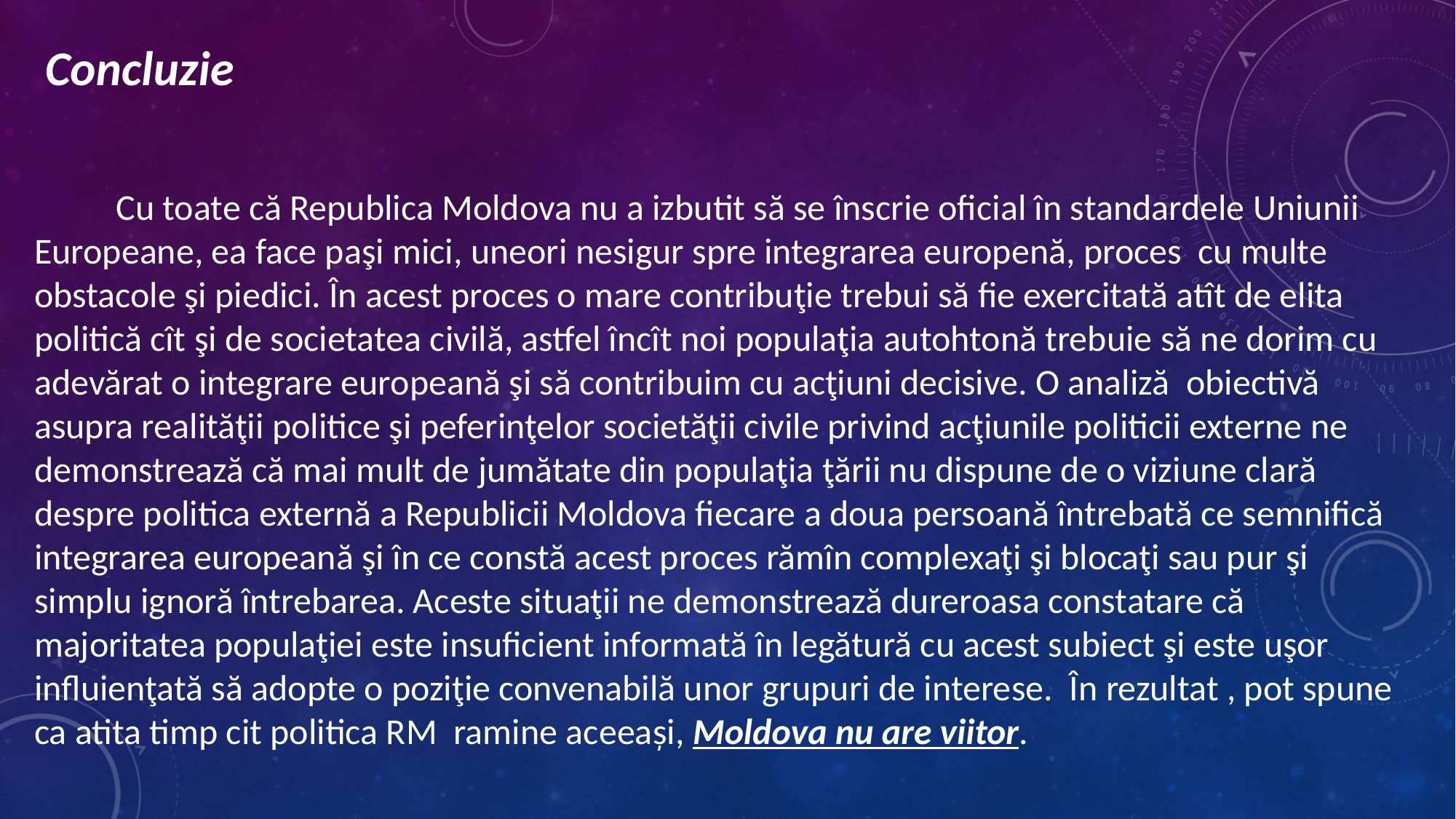

Concluzie

          Cu toate că Republica Moldova nu a izbutit să se înscrie oficial în standardele Uniunii Europeane, ea face paşi mici, uneori nesigur spre integrarea europenă, proces  cu multe obstacole şi piedici. În acest proces o mare contribuţie trebui să fie exercitată atît de elita politică cît şi de societatea civilă, astfel încît noi populaţia autohtonă trebuie să ne dorim cu adevărat o integrare europeană şi să contribuim cu acţiuni decisive. O analiză  obiectivă asupra realităţii politice şi peferinţelor societăţii civile privind acţiunile politicii externe ne demonstrează că mai mult de jumătate din populaţia ţării nu dispune de o viziune clară despre politica externă a Republicii Moldova fiecare a doua persoană întrebată ce semnifică integrarea europeană şi în ce constă acest proces rămîn complexaţi şi blocaţi sau pur şi simplu ignoră întrebarea. Aceste situaţii ne demonstrează dureroasa constatare că majoritatea populaţiei este insuficient informată în legătură cu acest subiect şi este uşor influienţată să adopte o poziţie convenabilă unor grupuri de interese.  În rezultat , pot spune ca atita timp cit politica RM  ramine aceeași, Moldova nu are viitor.